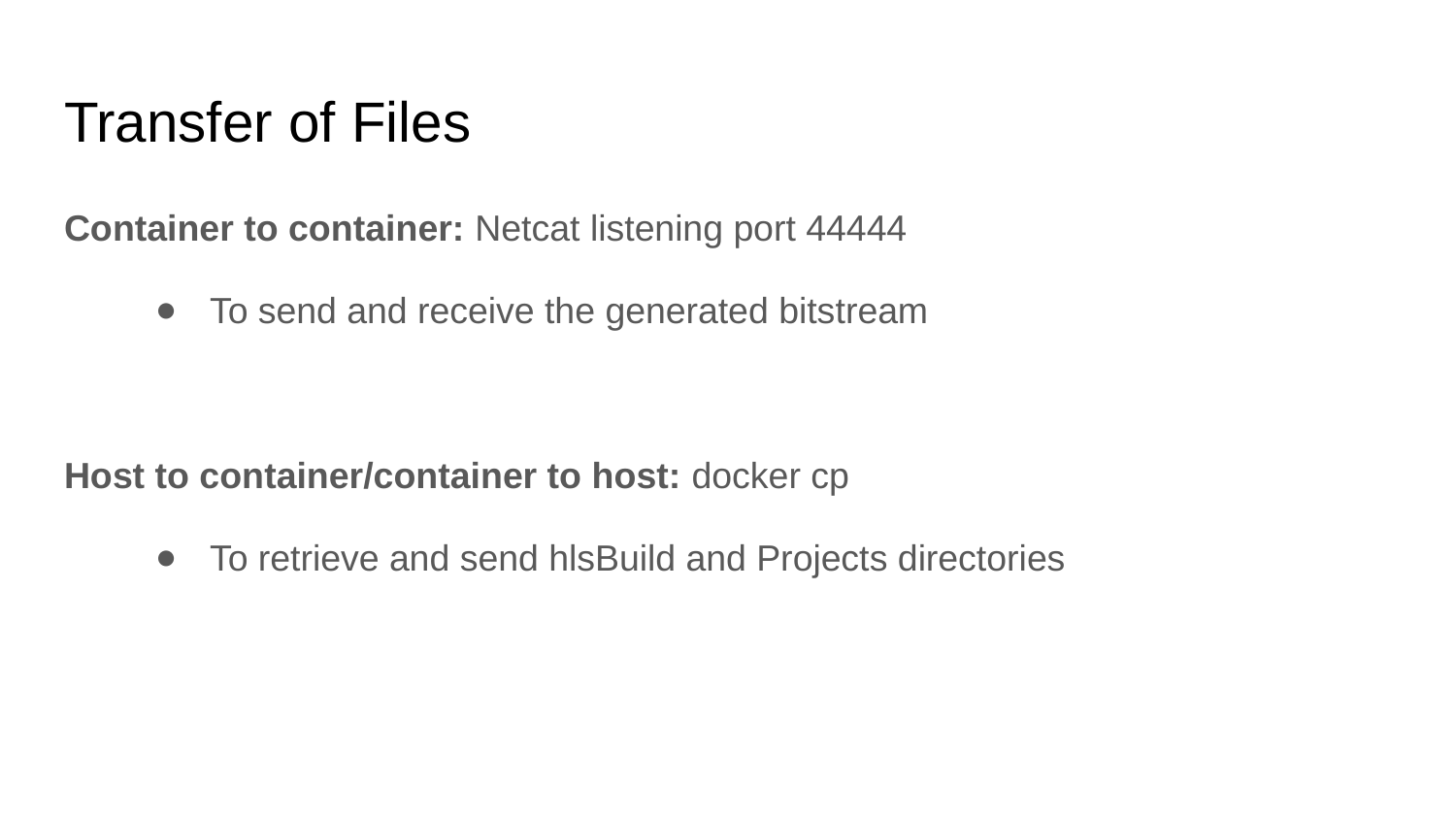

# Transfer of Files
Container to container: Netcat listening port 44444
To send and receive the generated bitstream

Host to container/container to host: docker cp
To retrieve and send hlsBuild and Projects directories